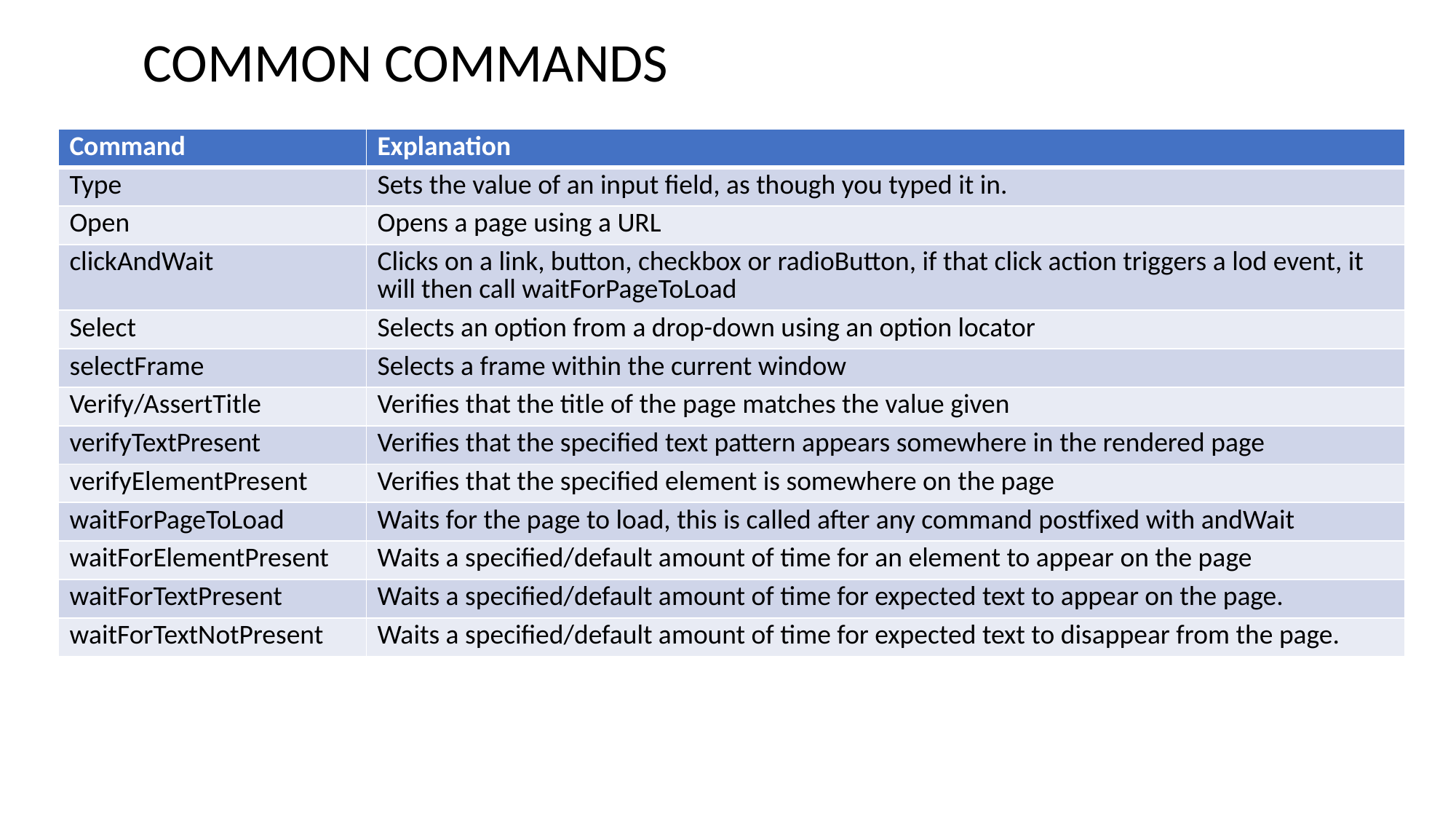

Common Commands
| Command | Explanation |
| --- | --- |
| Type | Sets the value of an input field, as though you typed it in. |
| Open | Opens a page using a URL |
| clickAndWait | Clicks on a link, button, checkbox or radioButton, if that click action triggers a lod event, it will then call waitForPageToLoad |
| Select | Selects an option from a drop-down using an option locator |
| selectFrame | Selects a frame within the current window |
| Verify/AssertTitle | Verifies that the title of the page matches the value given |
| verifyTextPresent | Verifies that the specified text pattern appears somewhere in the rendered page |
| verifyElementPresent | Verifies that the specified element is somewhere on the page |
| waitForPageToLoad | Waits for the page to load, this is called after any command postfixed with andWait |
| waitForElementPresent | Waits a specified/default amount of time for an element to appear on the page |
| waitForTextPresent | Waits a specified/default amount of time for expected text to appear on the page. |
| waitForTextNotPresent | Waits a specified/default amount of time for expected text to disappear from the page. |